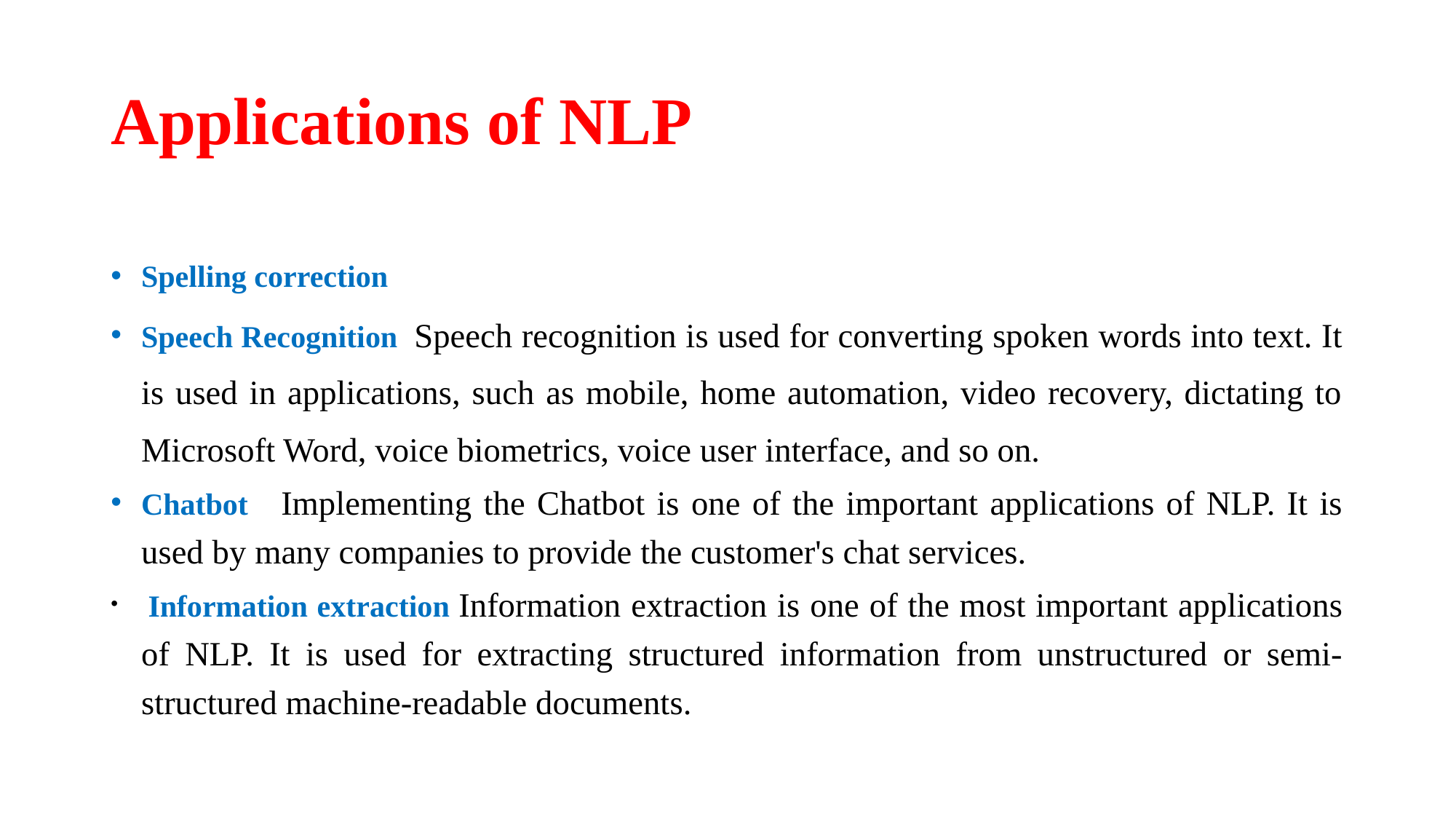

# Applications of NLP

Spelling correction
Speech Recognition  Speech recognition is used for converting spoken words into text. It is used in applications, such as mobile, home automation, video recovery, dictating to Microsoft Word, voice biometrics, voice user interface, and so on.
Chatbot   Implementing the Chatbot is one of the important applications of NLP. It is used by many companies to provide the customer's chat services.
 Information extraction Information extraction is one of the most important applications of NLP. It is used for extracting structured information from unstructured or semi-structured machine-readable documents.